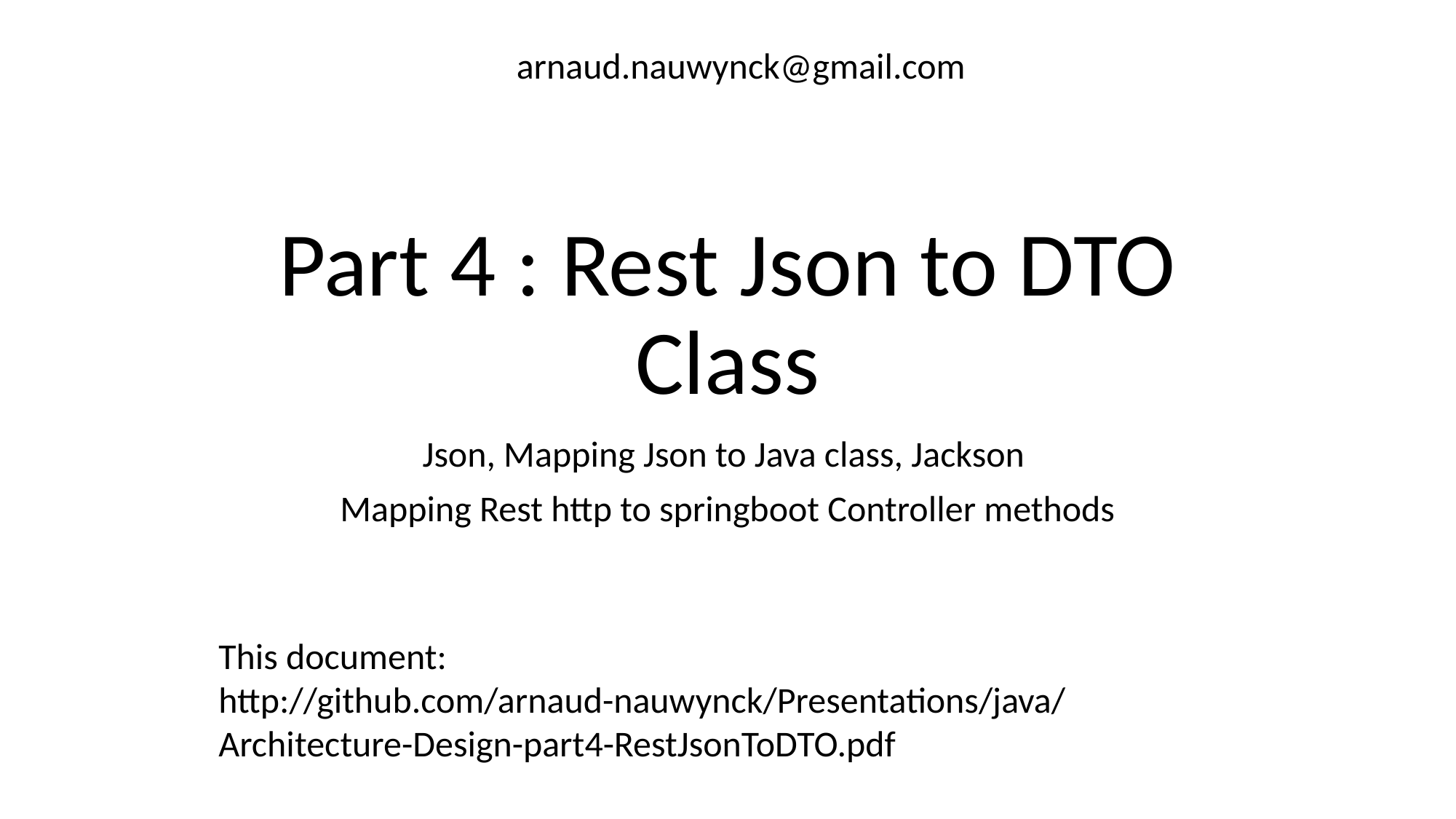

arnaud.nauwynck@gmail.com
# Part 4 : Rest Json to DTO Class
Json, Mapping Json to Java class, Jackson
Mapping Rest http to springboot Controller methods
This document:
http://github.com/arnaud-nauwynck/Presentations/java/
Architecture-Design-part4-RestJsonToDTO.pdf